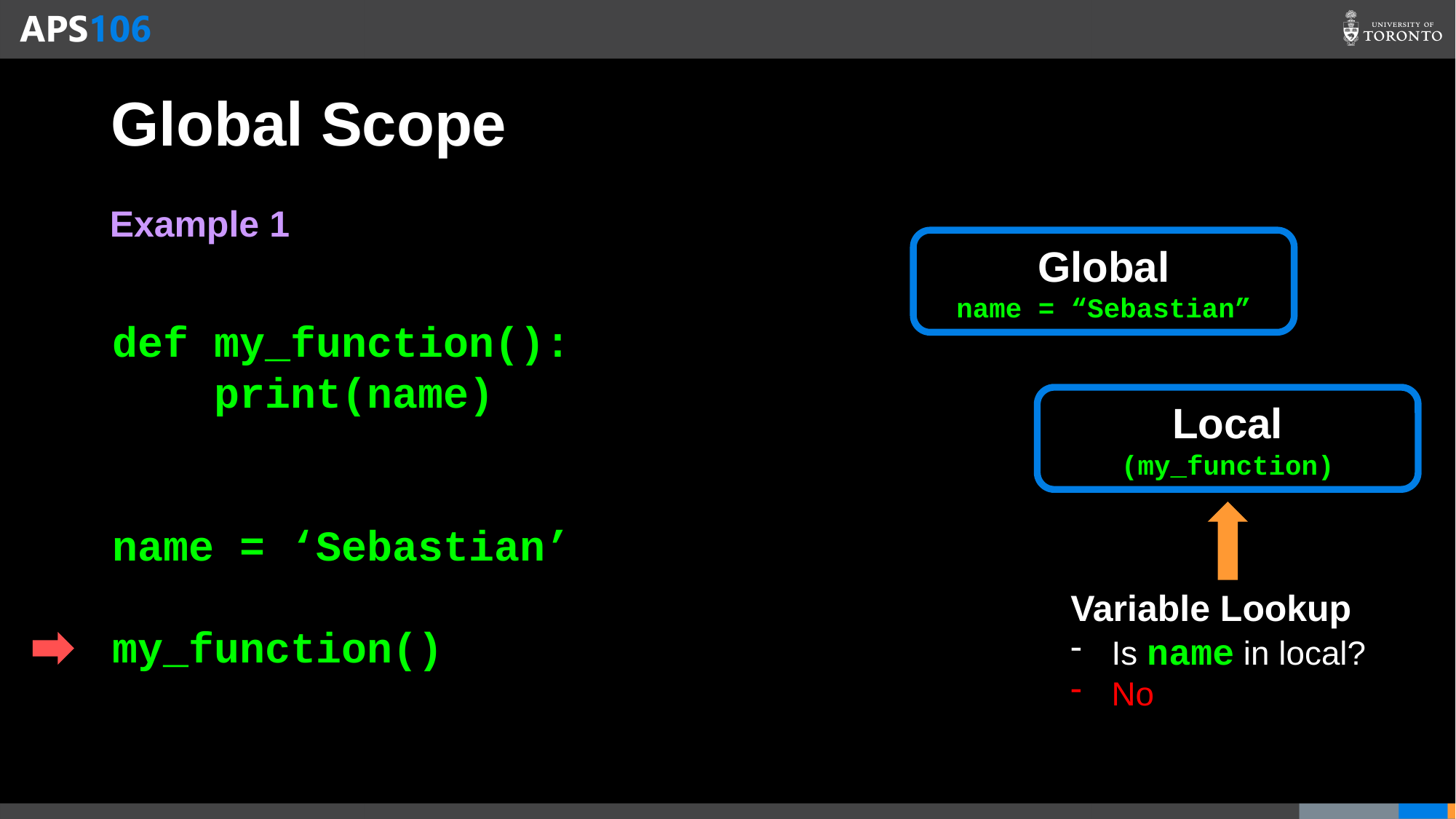

# Global Scope
Example 1
Global
name = “Sebastian”
def my_function():
    print(name)

name = ‘Sebastian’

my_function()
Local
(my_function)

Variable Lookup
Is name in local?
No